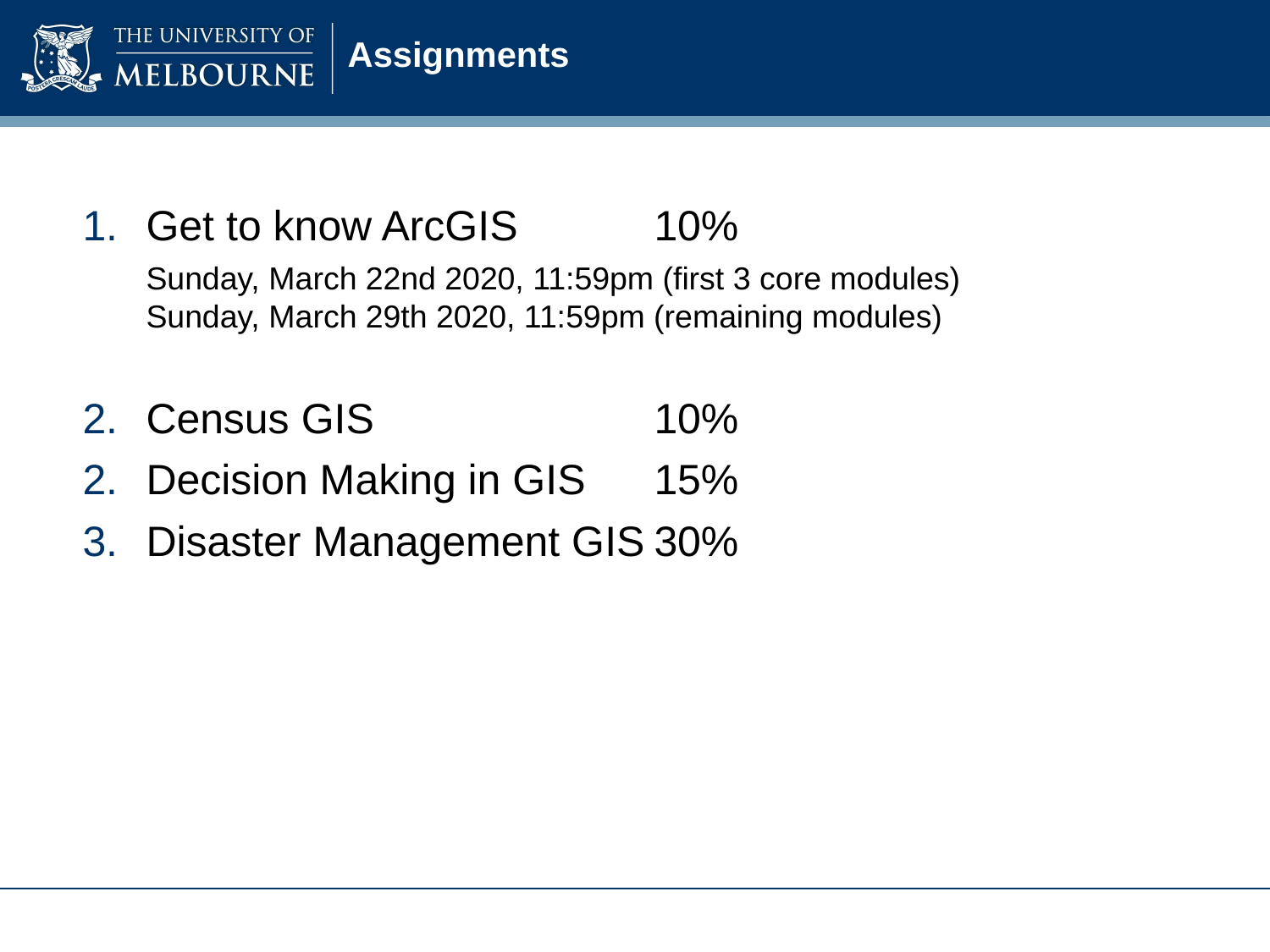

# Assignments
Get to know ArcGIS		10%
Sunday, March 22nd 2020, 11:59pm (first 3 core modules)
Sunday, March 29th 2020, 11:59pm (remaining modules)

Census GIS			10%
Decision Making in GIS	15%
Disaster Management GIS	30%